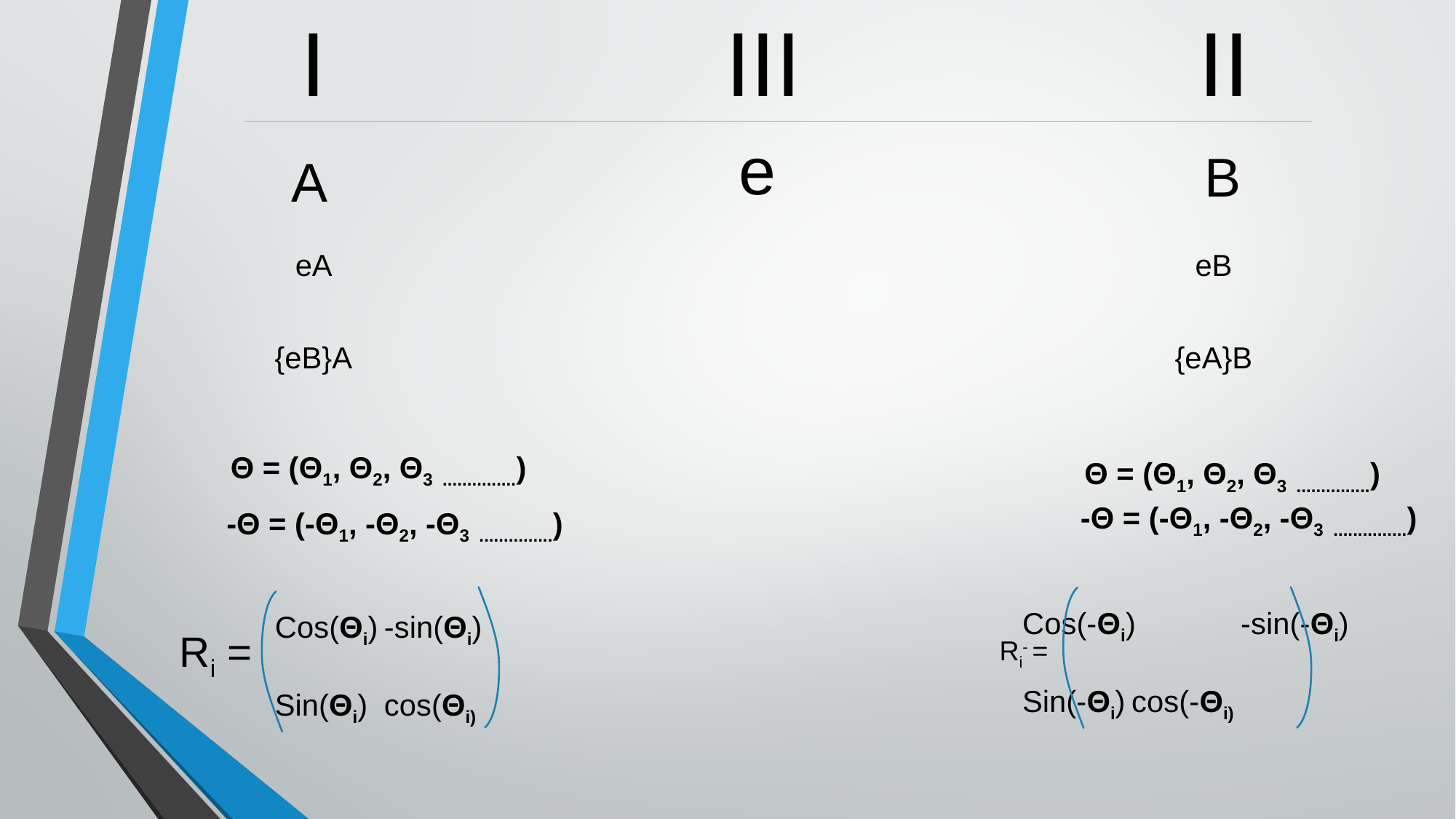

I
II
III
e
B
A
eA
eB
{eB}A
{eA}B
Θ = (Θ1, Θ2, Θ3  ...............)
Θ = (Θ1, Θ2, Θ3  ...............)
-Θ = (-Θ1, -Θ2, -Θ3  ...............)
-Θ = (-Θ1, -Θ2, -Θ3  ...............)

Cos(Θi)	-sin(Θi)

Sin(Θi)	cos(Θi)
Ri =

Cos(-Θi)	-sin(-Θi)

Sin(-Θi)	cos(-Θi)
Ri- =